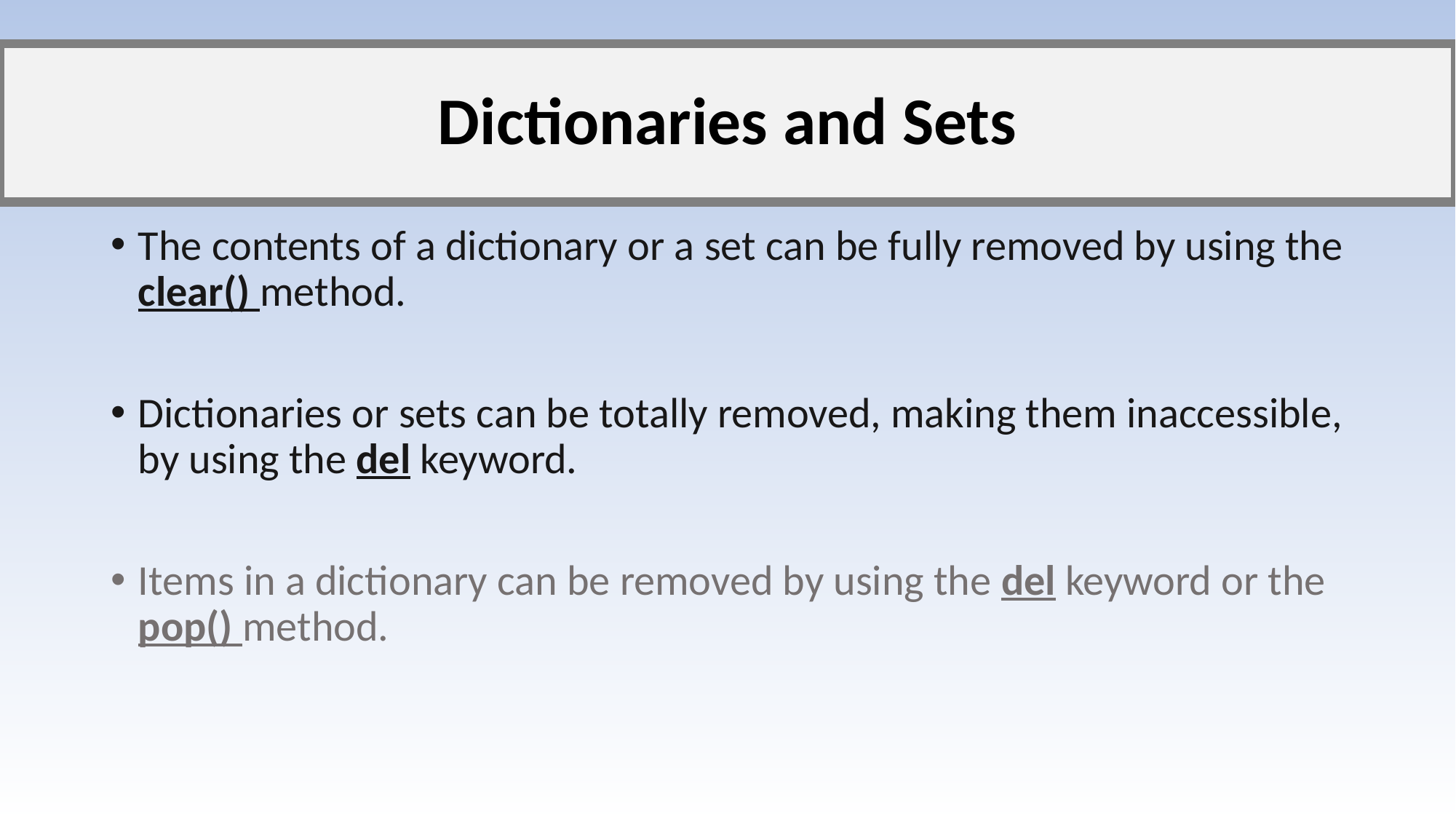

# Dictionaries and Sets
The contents of a dictionary or a set can be fully removed by using the clear() method.

Dictionaries or sets can be totally removed, making them inaccessible, by using the del keyword.

Items in a dictionary can be removed by using the del keyword or the pop() method.